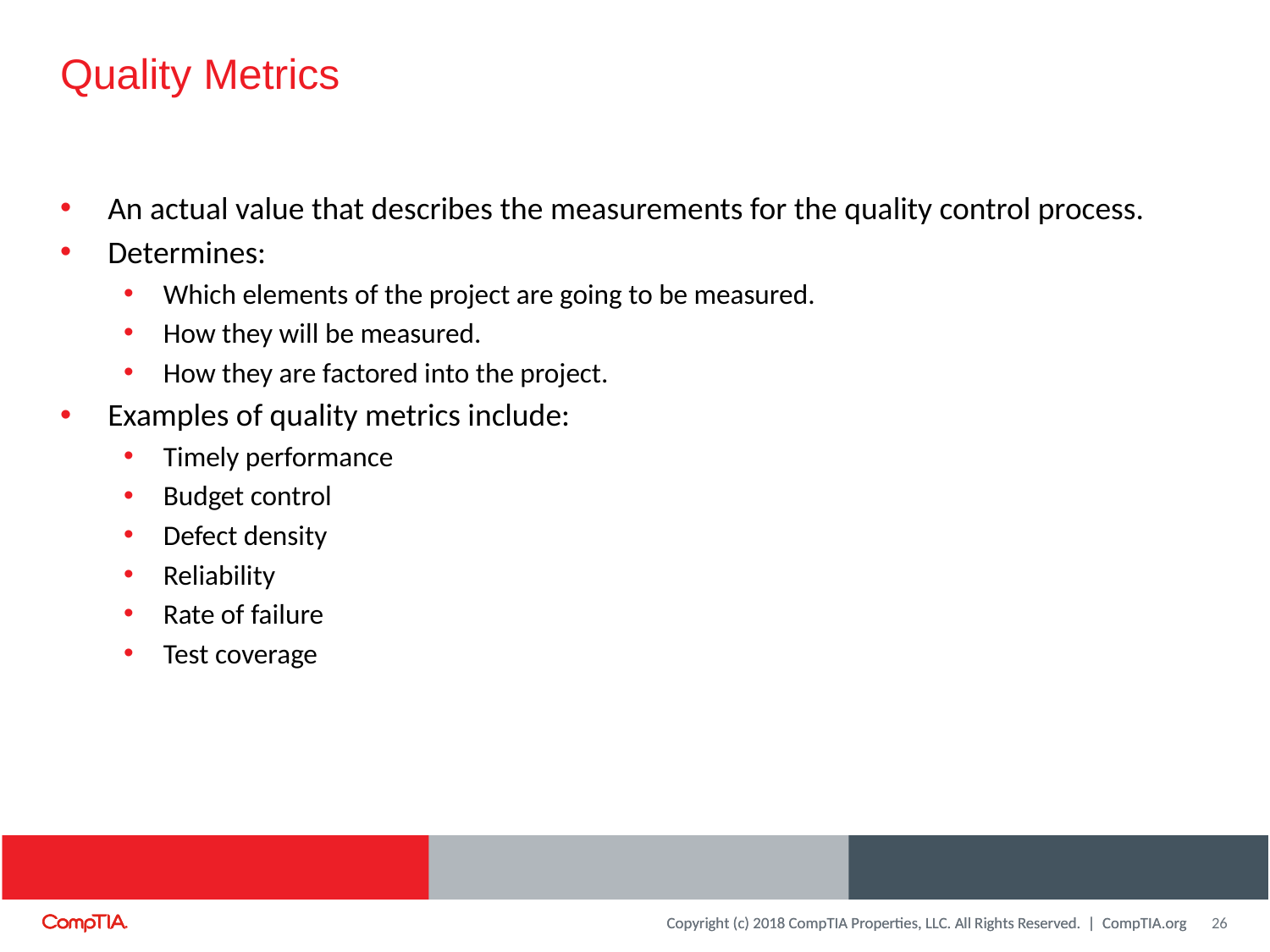

# Quality Metrics
An actual value that describes the measurements for the quality control process.
Determines:
Which elements of the project are going to be measured.
How they will be measured.
How they are factored into the project.
Examples of quality metrics include:
Timely performance
Budget control
Defect density
Reliability
Rate of failure
Test coverage
26